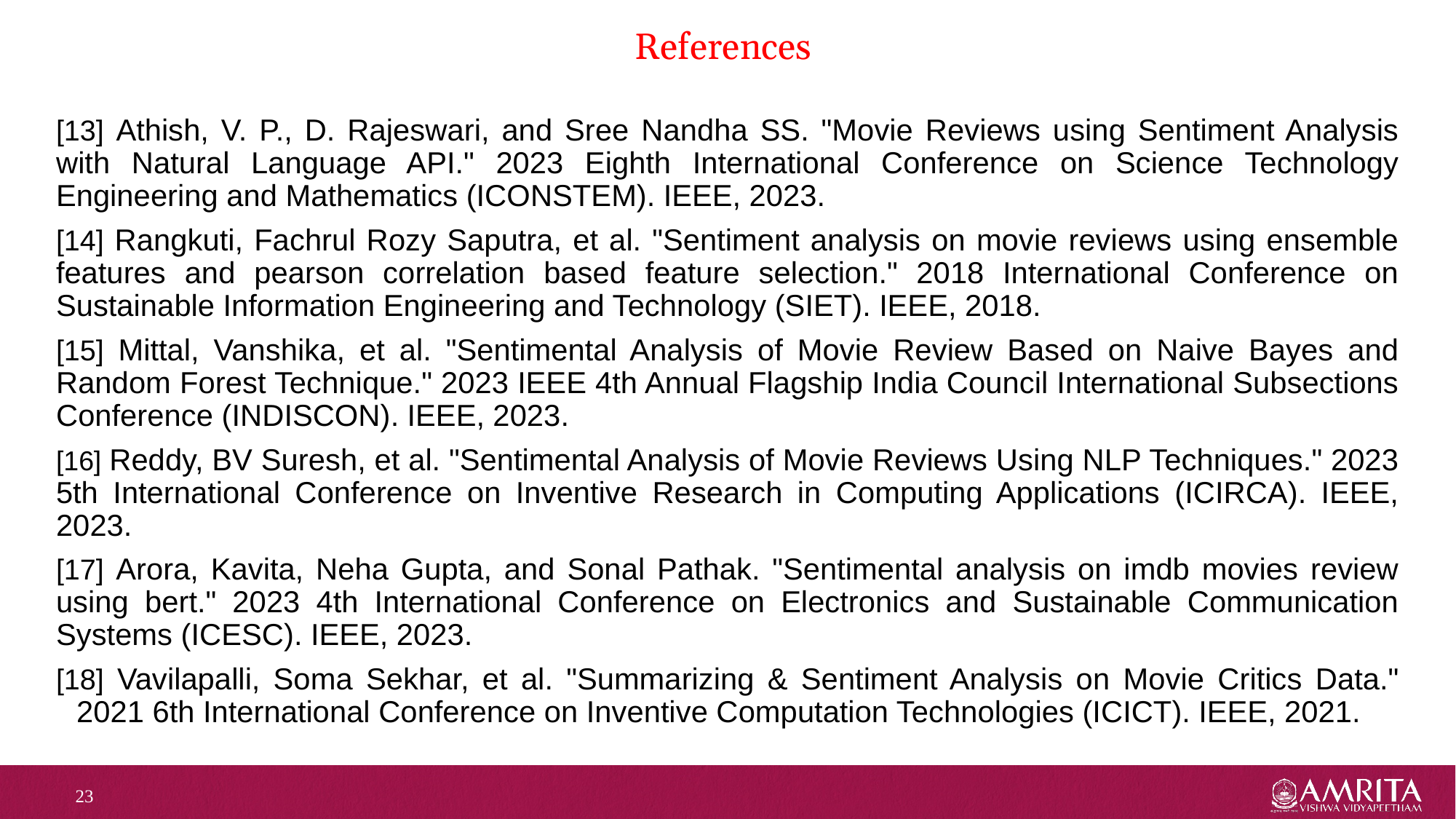

# References

[13] Athish, V. P., D. Rajeswari, and Sree Nandha SS. "Movie Reviews using Sentiment Analysis with Natural Language API." 2023 Eighth International Conference on Science Technology Engineering and Mathematics (ICONSTEM). IEEE, 2023.​
[14] Rangkuti, Fachrul Rozy Saputra, et al. "Sentiment analysis on movie reviews using ensemble features and pearson correlation based feature selection." 2018 International Conference on Sustainable Information Engineering and Technology (SIET). IEEE, 2018.
[15] Mittal, Vanshika, et al. "Sentimental Analysis of Movie Review Based on Naive Bayes and Random Forest Technique." 2023 IEEE 4th Annual Flagship India Council International Subsections Conference (INDISCON). IEEE, 2023.
[16] Reddy, BV Suresh, et al. "Sentimental Analysis of Movie Reviews Using NLP Techniques." 2023 5th International Conference on Inventive Research in Computing Applications (ICIRCA). IEEE, 2023.
[17] Arora, Kavita, Neha Gupta, and Sonal Pathak. "Sentimental analysis on imdb movies review using bert." 2023 4th International Conference on Electronics and Sustainable Communication Systems (ICESC). IEEE, 2023.
[18] Vavilapalli, Soma Sekhar, et al. "Summarizing & Sentiment Analysis on Movie Critics Data." 2021 6th International Conference on Inventive Computation Technologies (ICICT). IEEE, 2021.

23